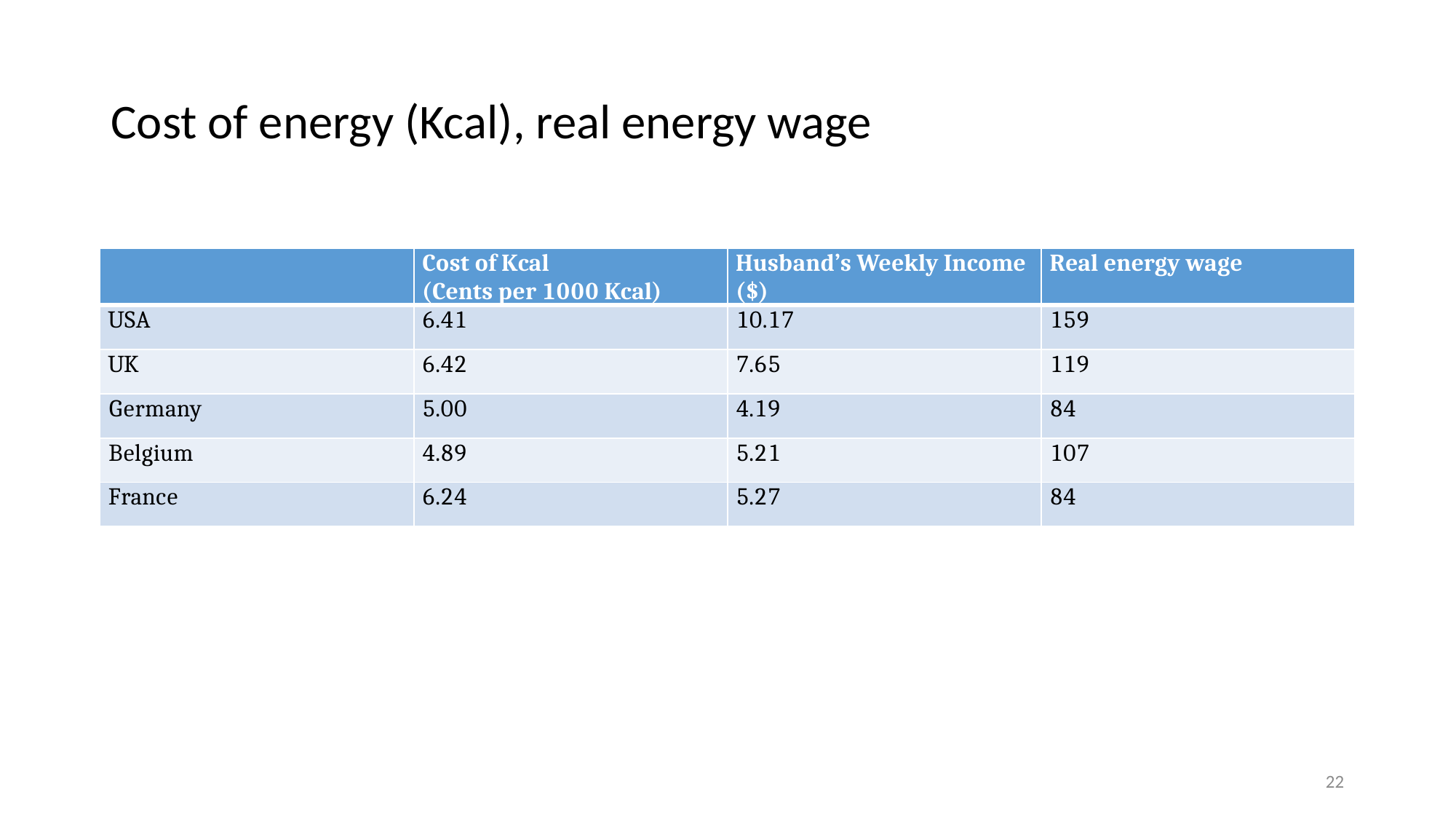

# Cost of energy (Kcal), real energy wage
|  | Cost of Kcal (Cents per 1000 Kcal) | Husband’s Weekly Income ($) | Real energy wage |
| --- | --- | --- | --- |
| USA | 6.41 | 10.17 | 159 |
| UK | 6.42 | 7.65 | 119 |
| Germany | 5.00 | 4.19 | 84 |
| Belgium | 4.89 | 5.21 | 107 |
| France | 6.24 | 5.27 | 84 |
22